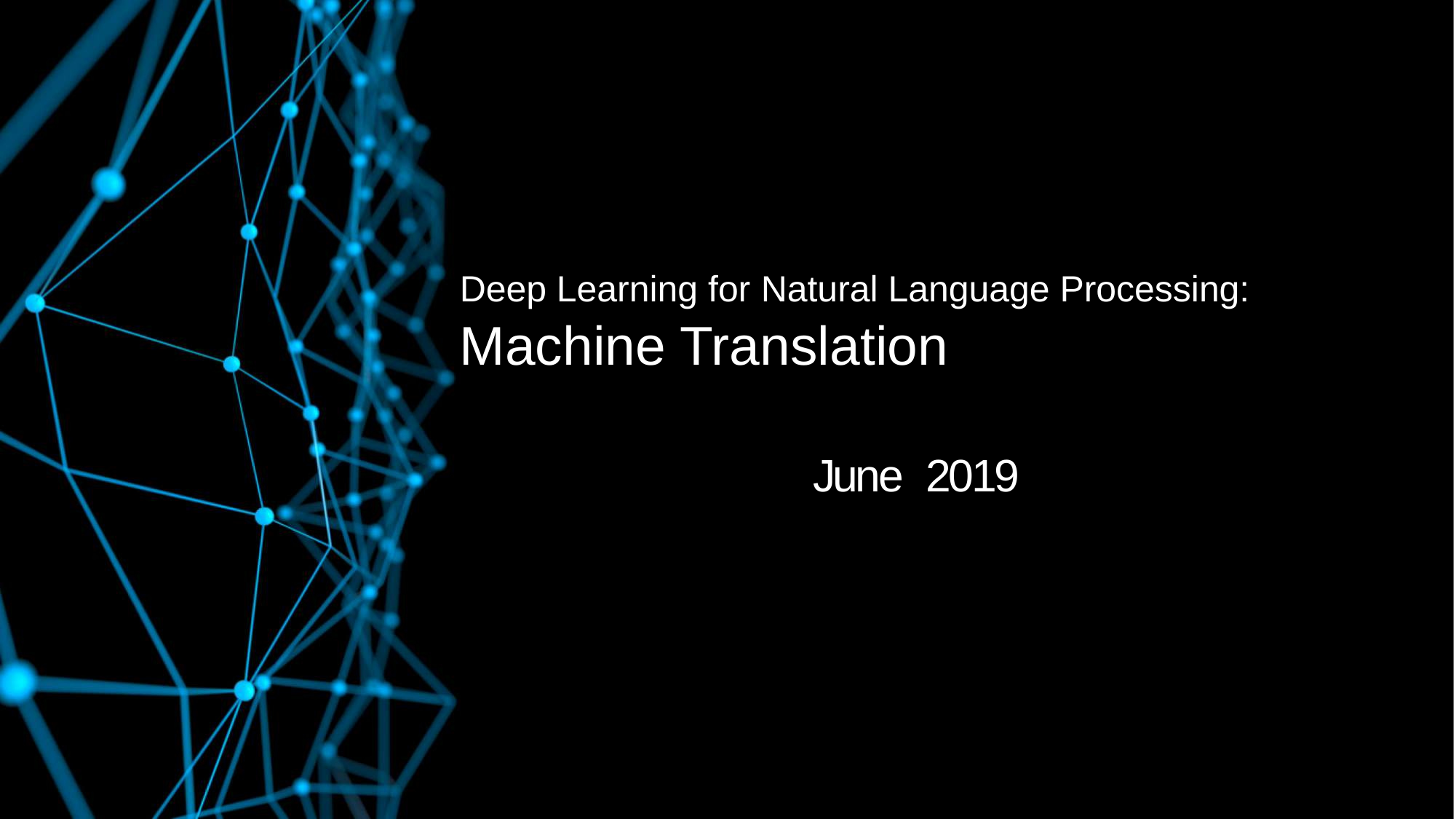

Deep Learning for Natural Language Processing:
Machine Translation
June  2019
Richard Socher